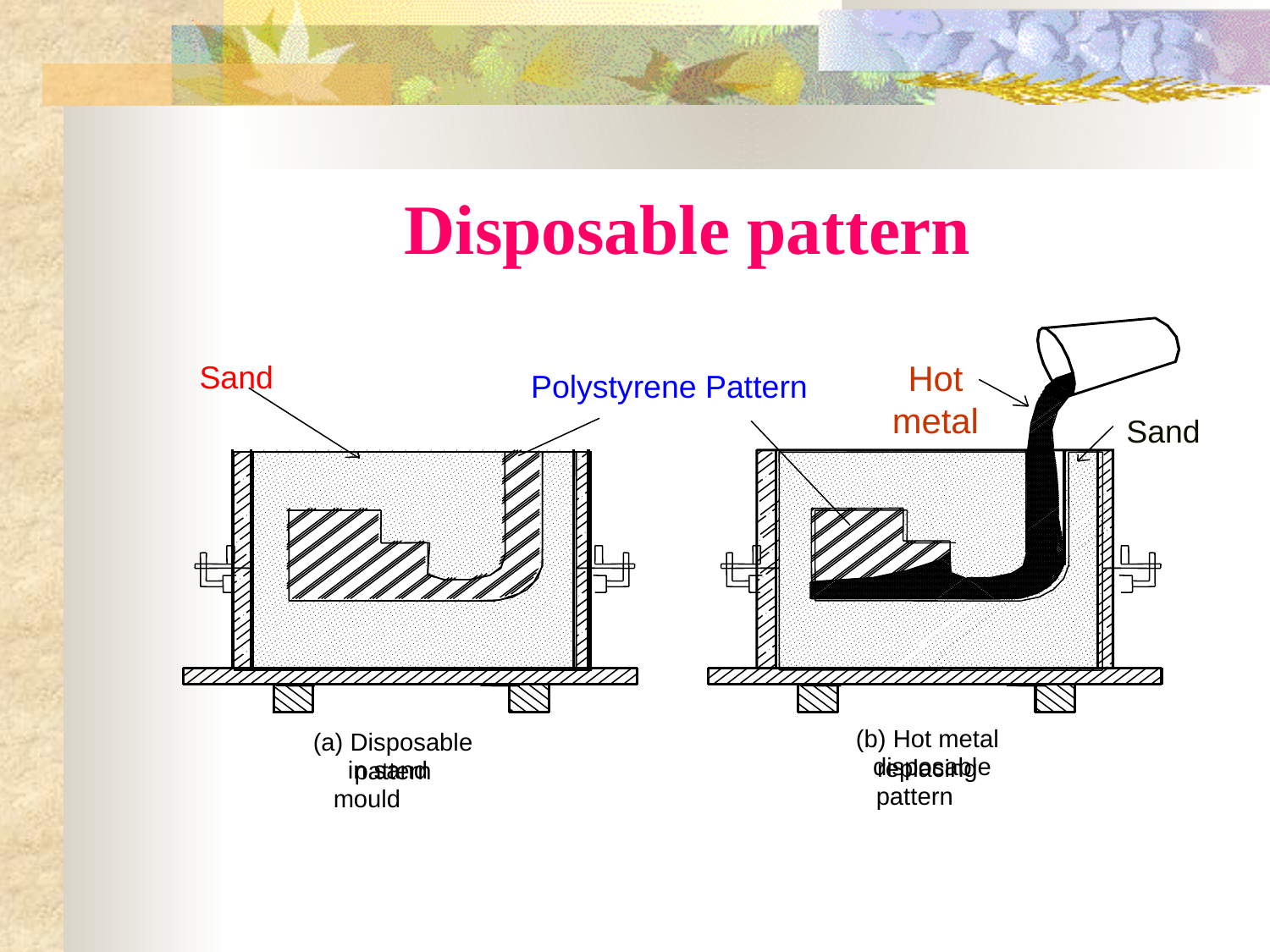

# Disposable pattern

Hot metal
Sand
Polystyrene Pattern
Sand
(b) Hot metal replacing
(a) Disposable pattern
     disposable pattern
      in sand mould